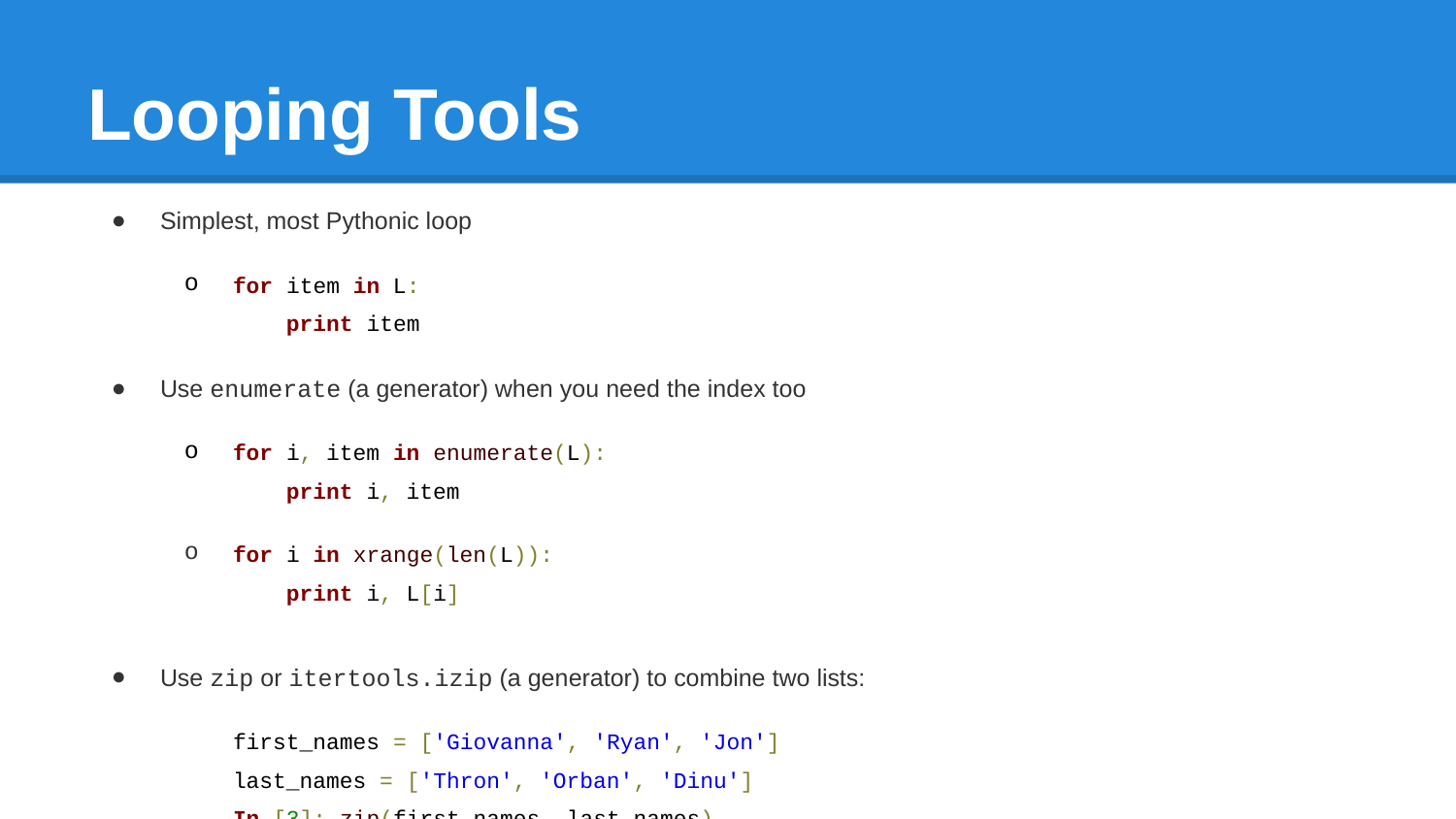

# Looping Tools
Simplest, most Pythonic loop
for item in L:
    print item
Use enumerate (a generator) when you need the index too
for i, item in enumerate(L):
    print i, item
for i in xrange(len(L)):
    print i, L[i]
Use zip or itertools.izip (a generator) to combine two lists:
first_names = ['Giovanna', 'Ryan', 'Jon']
last_names = ['Thron', 'Orban', 'Dinu']
In [3]: zip(first_names, last_names)
Out[3]: [('Giovanna', 'Thron'), ('Ryan', 'Orban'), ('Jon', 'Dinu')]